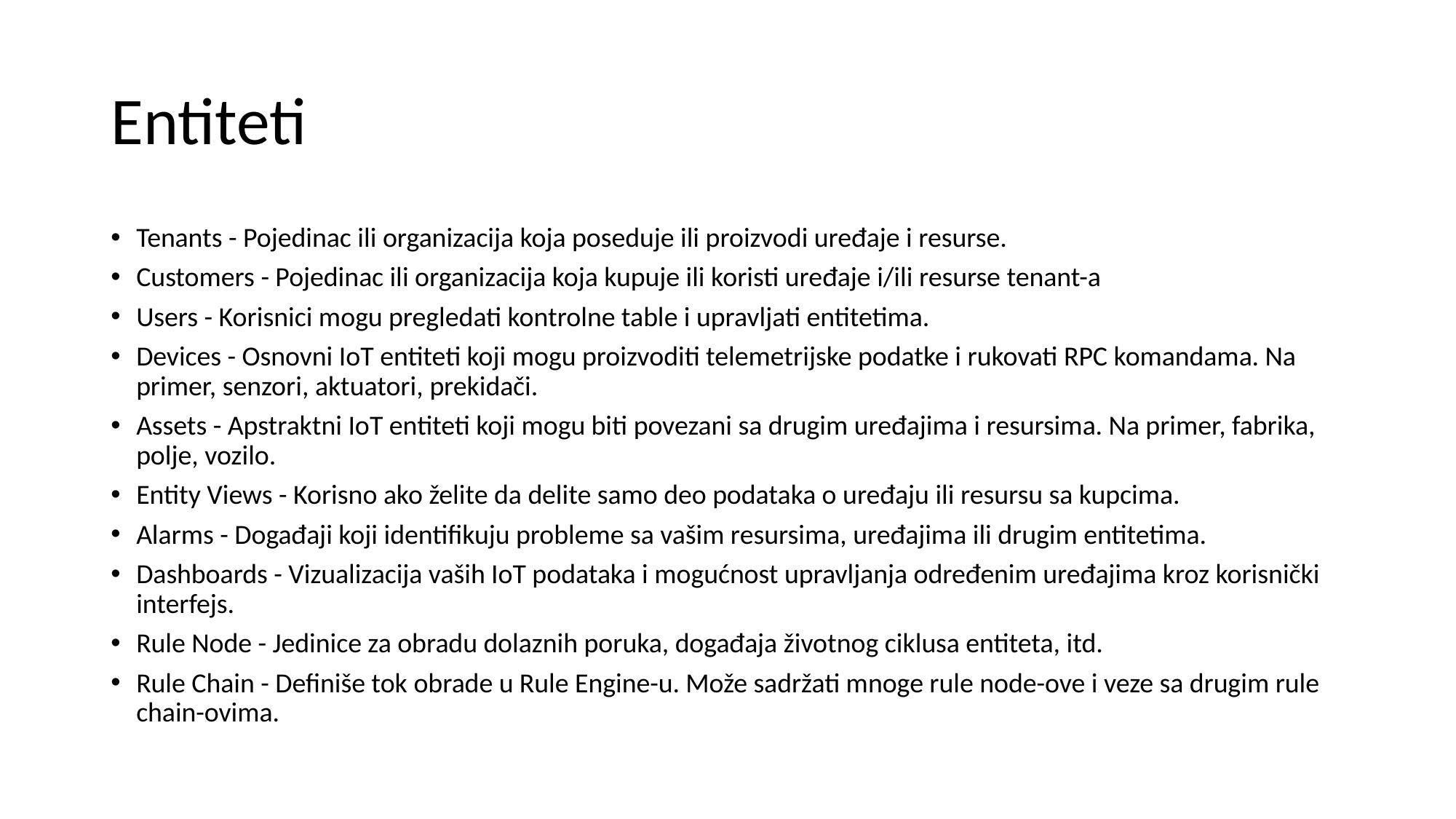

# Entiteti
Tenants - Pojedinac ili organizacija koja poseduje ili proizvodi uređaje i resurse.
Customers - Pojedinac ili organizacija koja kupuje ili koristi uređaje i/ili resurse tenant-a
Users - Korisnici mogu pregledati kontrolne table i upravljati entitetima.
Devices - Osnovni IoT entiteti koji mogu proizvoditi telemetrijske podatke i rukovati RPC komandama. Na primer, senzori, aktuatori, prekidači.
Assets - Apstraktni IoT entiteti koji mogu biti povezani sa drugim uređajima i resursima. Na primer, fabrika, polje, vozilo.
Entity Views - Korisno ako želite da delite samo deo podataka o uređaju ili resursu sa kupcima.
Alarms - Događaji koji identifikuju probleme sa vašim resursima, uređajima ili drugim entitetima.
Dashboards - Vizualizacija vaših IoT podataka i mogućnost upravljanja određenim uređajima kroz korisnički interfejs.
Rule Node - Jedinice za obradu dolaznih poruka, događaja životnog ciklusa entiteta, itd.
Rule Chain - Definiše tok obrade u Rule Engine-u. Može sadržati mnoge rule node-ove i veze sa drugim rule chain-ovima.